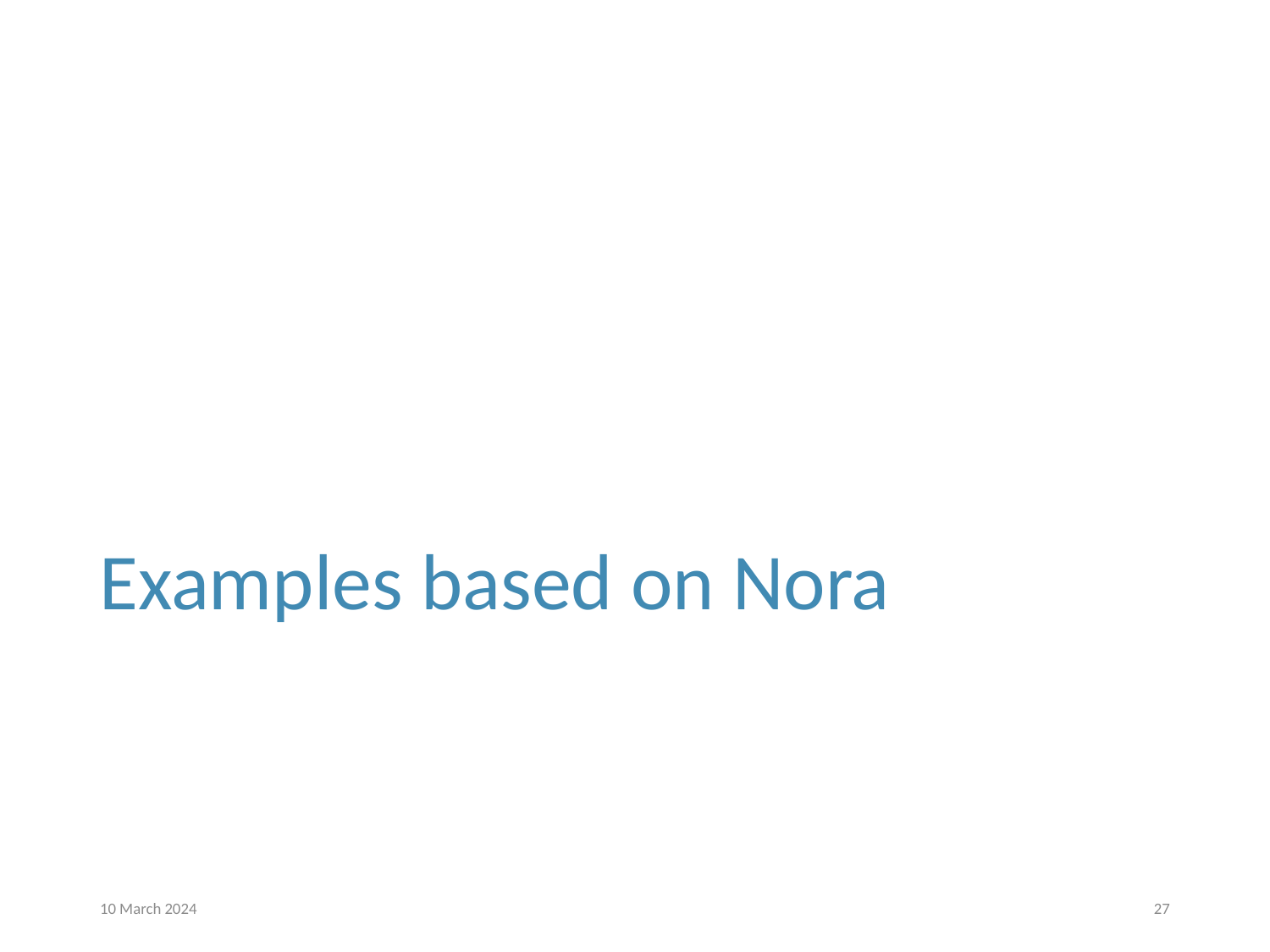

# Examples based on Nora

10 March 2024
27